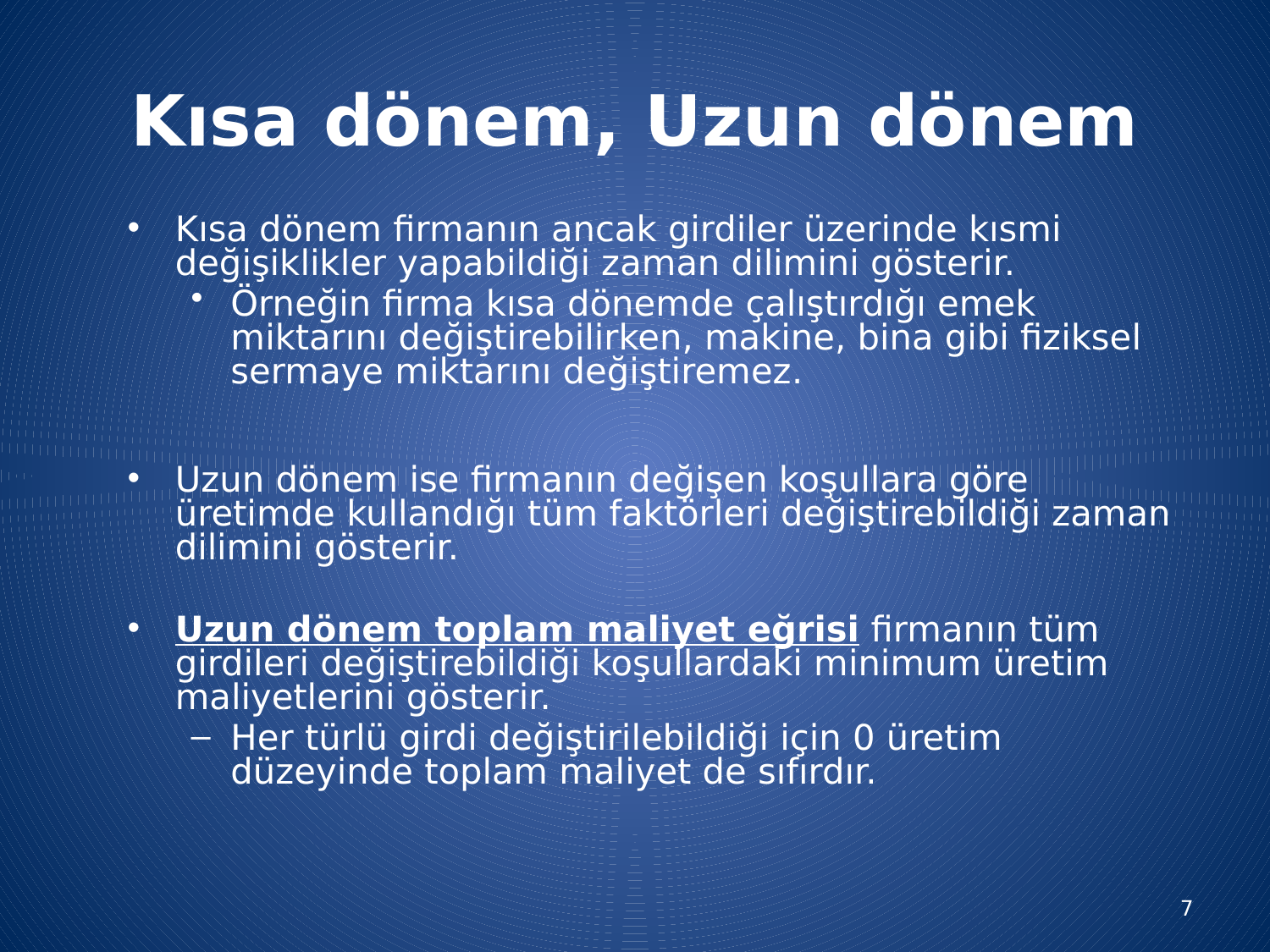

# Kısa dönem, Uzun dönem
Kısa dönem firmanın ancak girdiler üzerinde kısmi  değişiklikler yapabildiği zaman dilimini gösterir.
Örneğin firma kısa dönemde çalıştırdığı emek miktarını değiştirebilirken, makine, bina gibi fiziksel sermaye miktarını değiştiremez.

Uzun dönem ise firmanın değişen koşullara göre üretimde kullandığı tüm faktörleri değiştirebildiği zaman dilimini gösterir.

Uzun dönem toplam maliyet eğrisi firmanın tüm girdileri değiştirebildiği koşullardaki minimum üretim maliyetlerini gösterir.
Her türlü girdi değiştirilebildiği için 0 üretim düzeyinde toplam maliyet de sıfırdır.
7